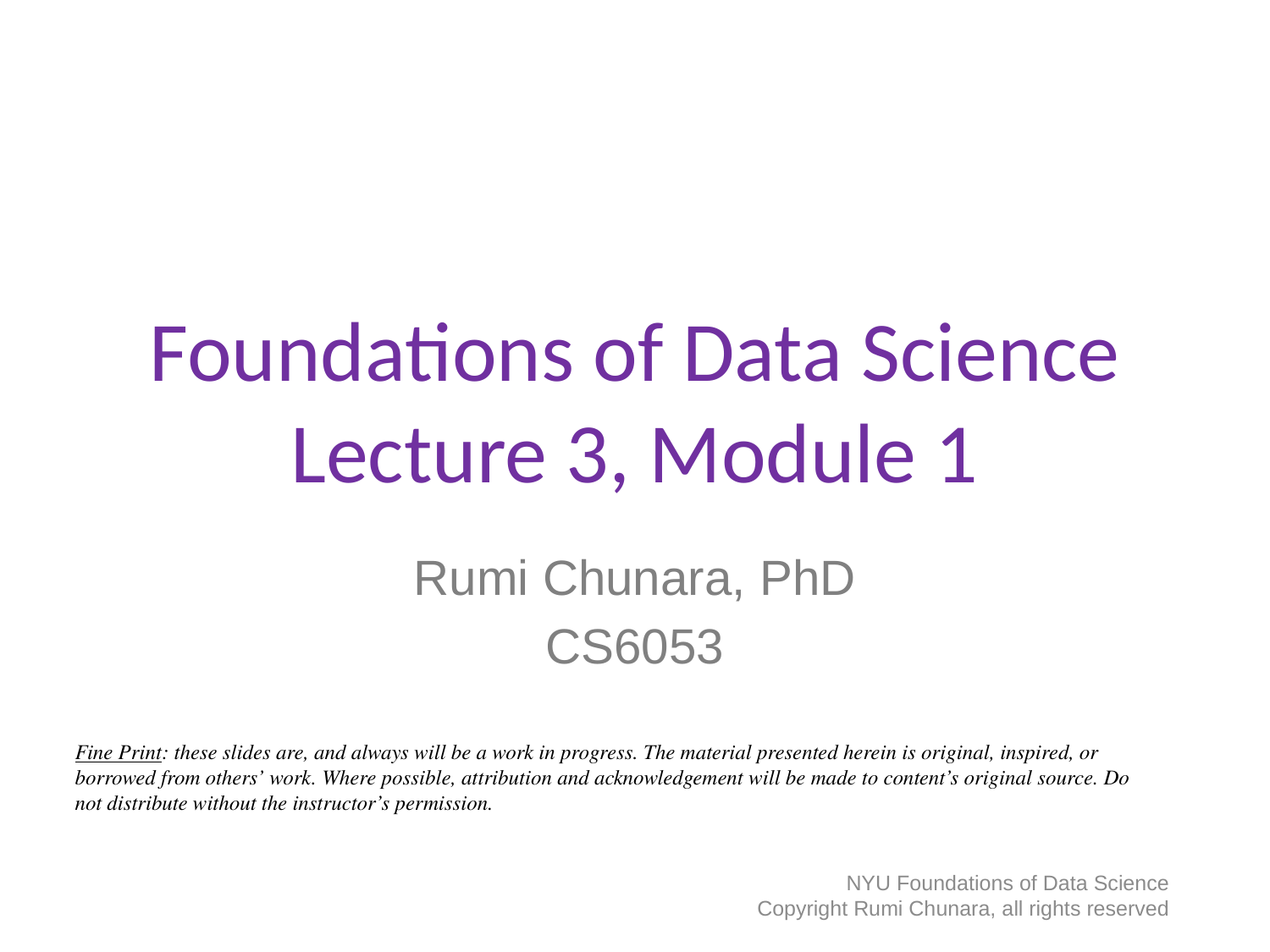

# Foundations of Data Science Lecture 3, Module 1
Rumi Chunara, PhD
CS6053
Fine Print: these slides are, and always will be a work in progress. The material presented herein is original, inspired, or borrowed from others’ work. Where possible, attribution and acknowledgement will be made to content’s original source. Do not distribute without the instructor’s permission.